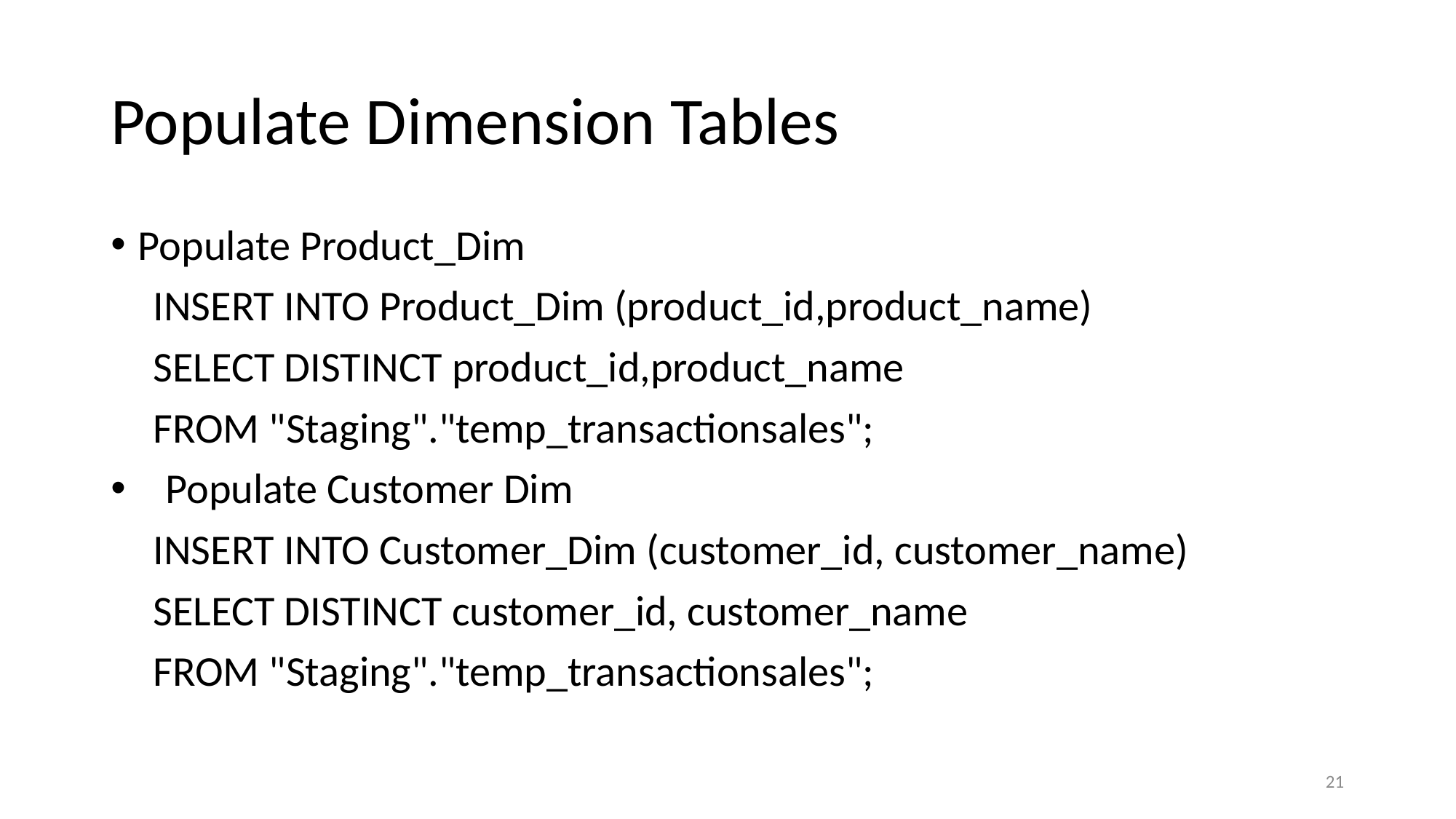

# Populate Dimension Tables
Populate Product_Dim
 INSERT INTO Product_Dim (product_id,product_name)
 SELECT DISTINCT product_id,product_name
 FROM "Staging"."temp_transactionsales";
Populate Customer Dim
 INSERT INTO Customer_Dim (customer_id, customer_name)
 SELECT DISTINCT customer_id, customer_name
 FROM "Staging"."temp_transactionsales";
21